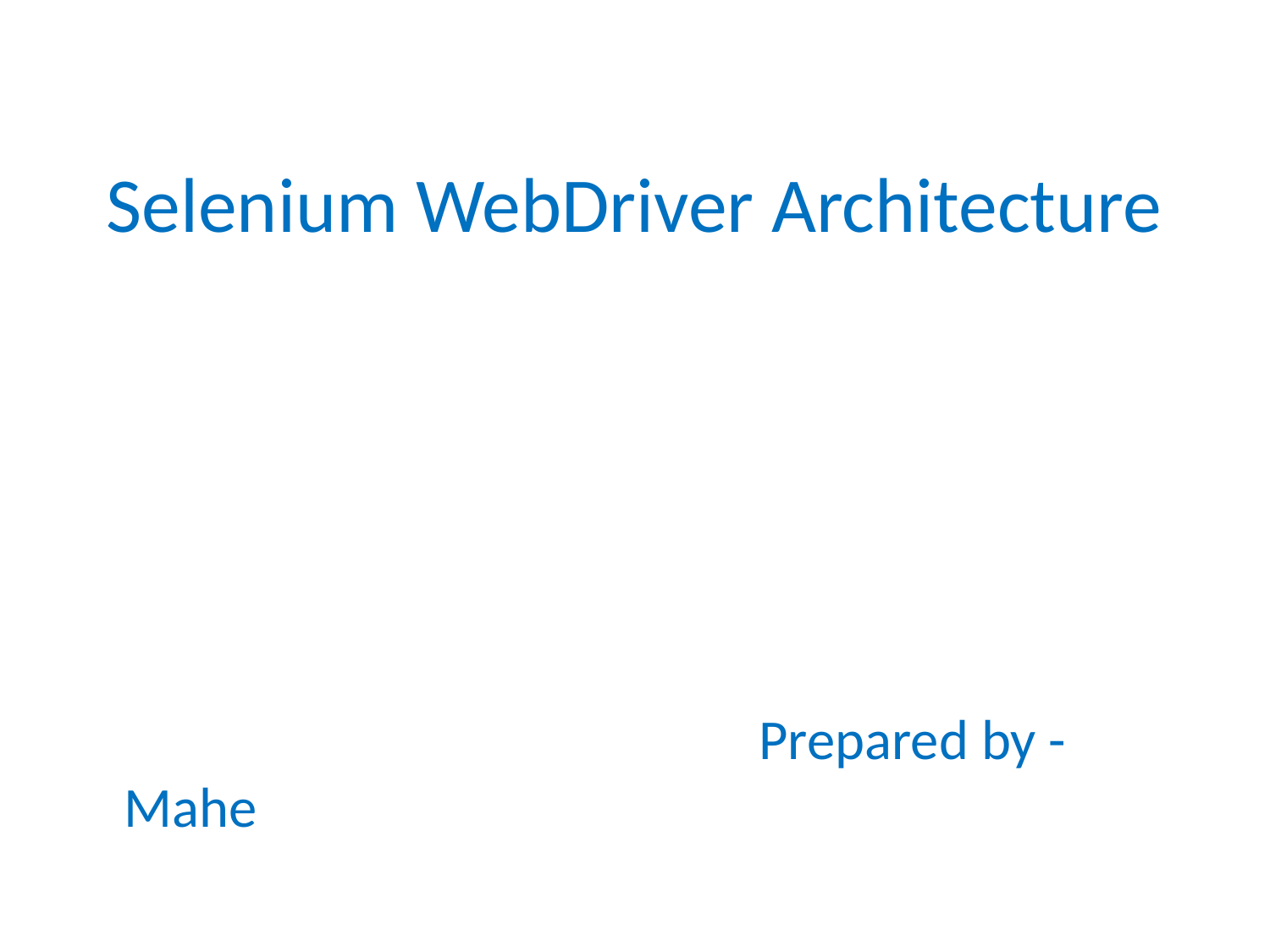

# Selenium WebDriver Architecture

						Prepared by - Mahe